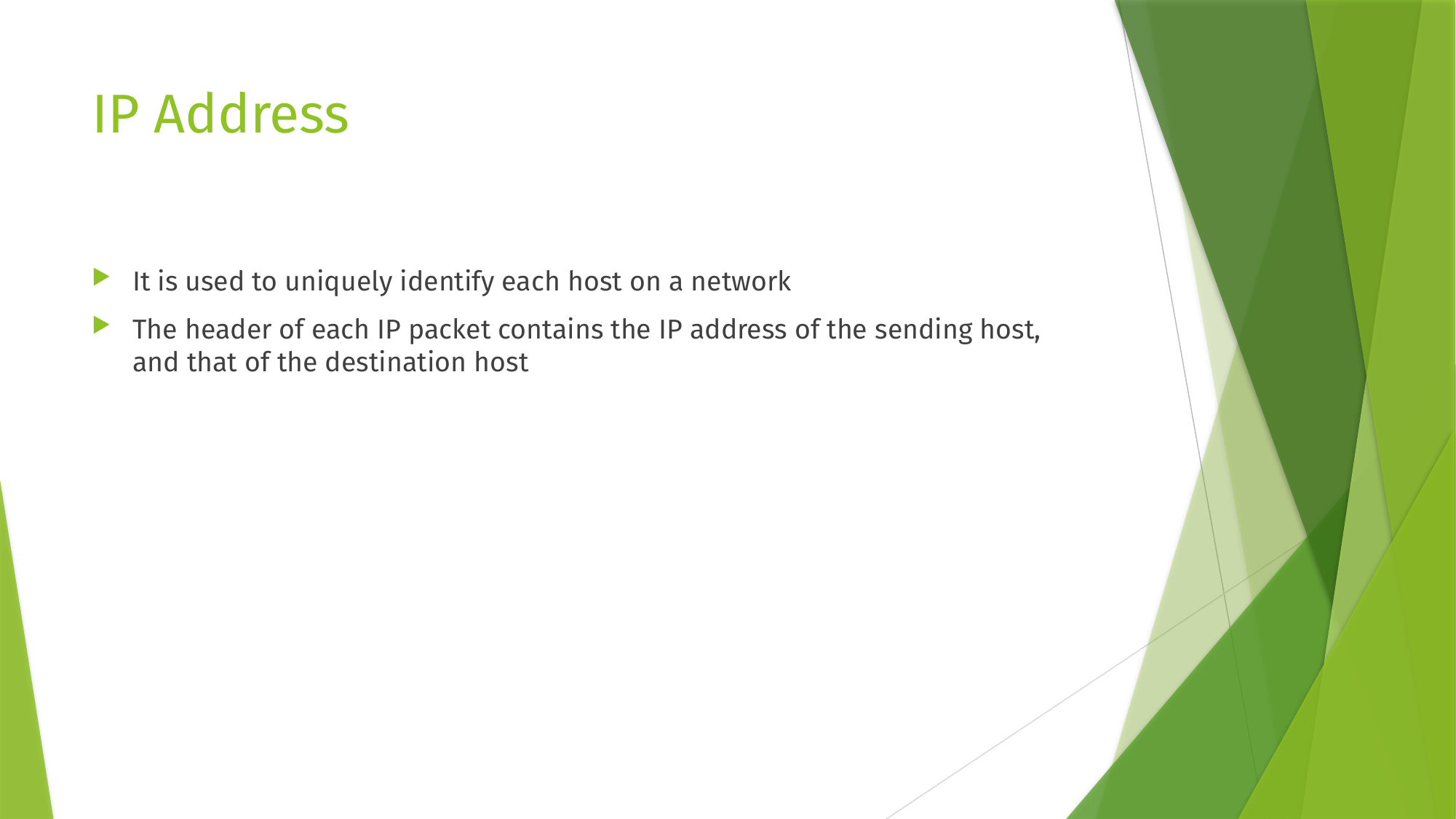

# IP Address
It is used to uniquely identify each host on a network
The header of each IP packet contains the IP address of the sending host, and that of the destination host